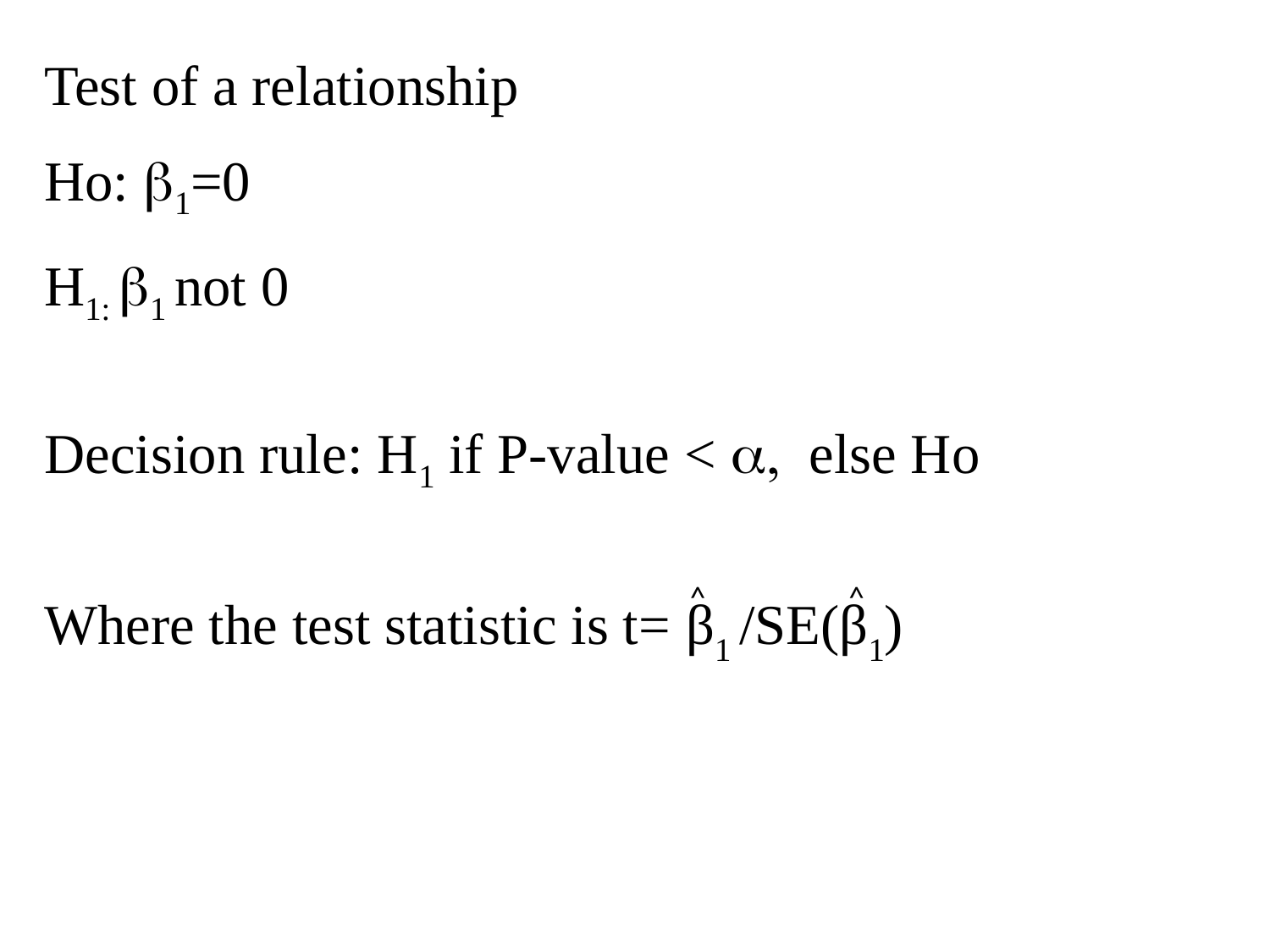

Test of a relationship
Ho: β1=0
H1: β1 not 0

Decision rule: H1 if P-value < α, else Ho

Where the test statistic is t= β1 /SE(β1)

^
^